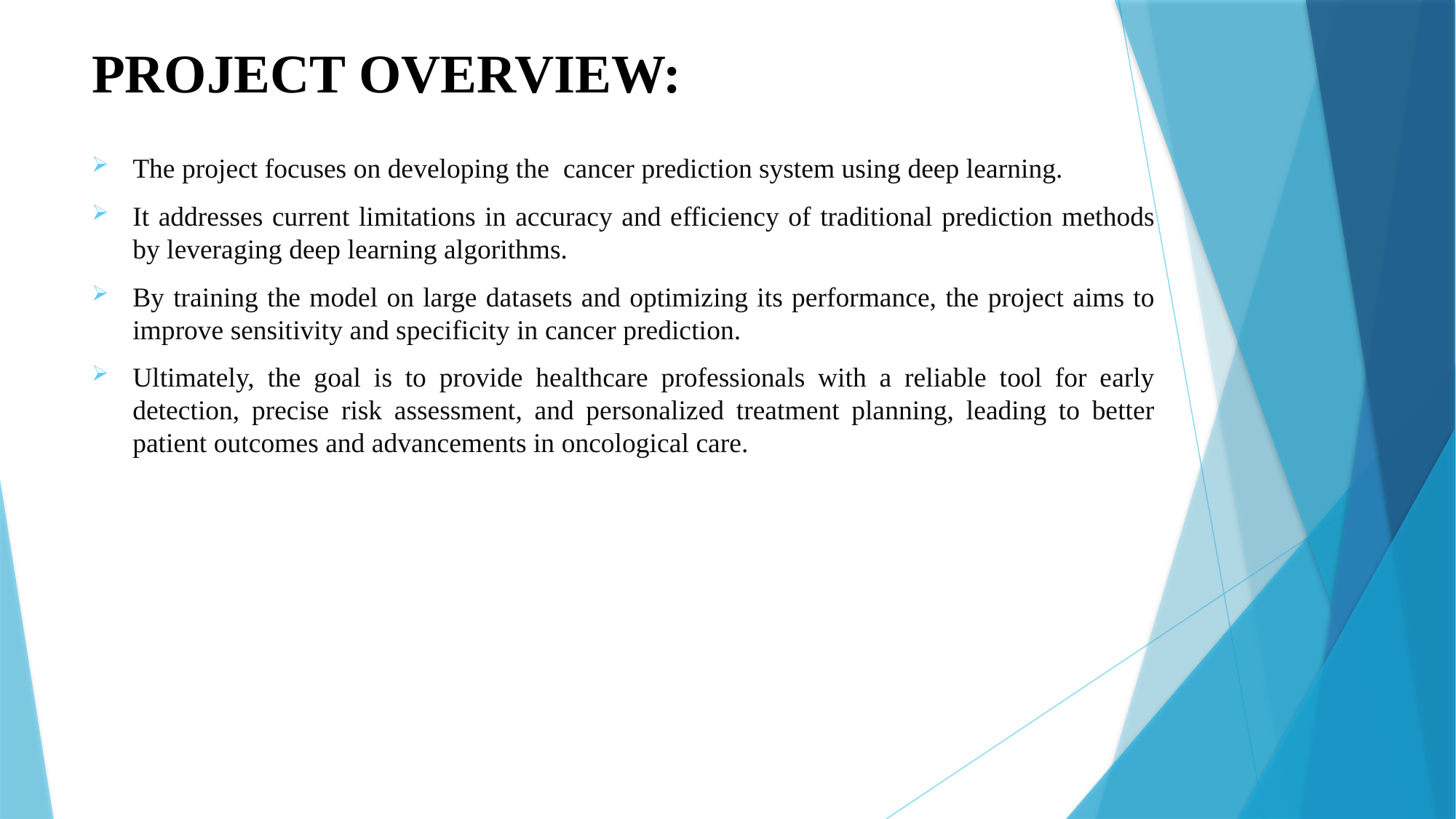

# PROJECT OVERVIEW:
The project focuses on developing the  cancer prediction system using deep learning.
It addresses current limitations in accuracy and efficiency of traditional prediction methods by leveraging deep learning algorithms.
By training the model on large datasets and optimizing its performance, the project aims to improve sensitivity and specificity in cancer prediction.
Ultimately, the goal is to provide healthcare professionals with a reliable tool for early detection, precise risk assessment, and personalized treatment planning, leading to better patient outcomes and advancements in oncological care.